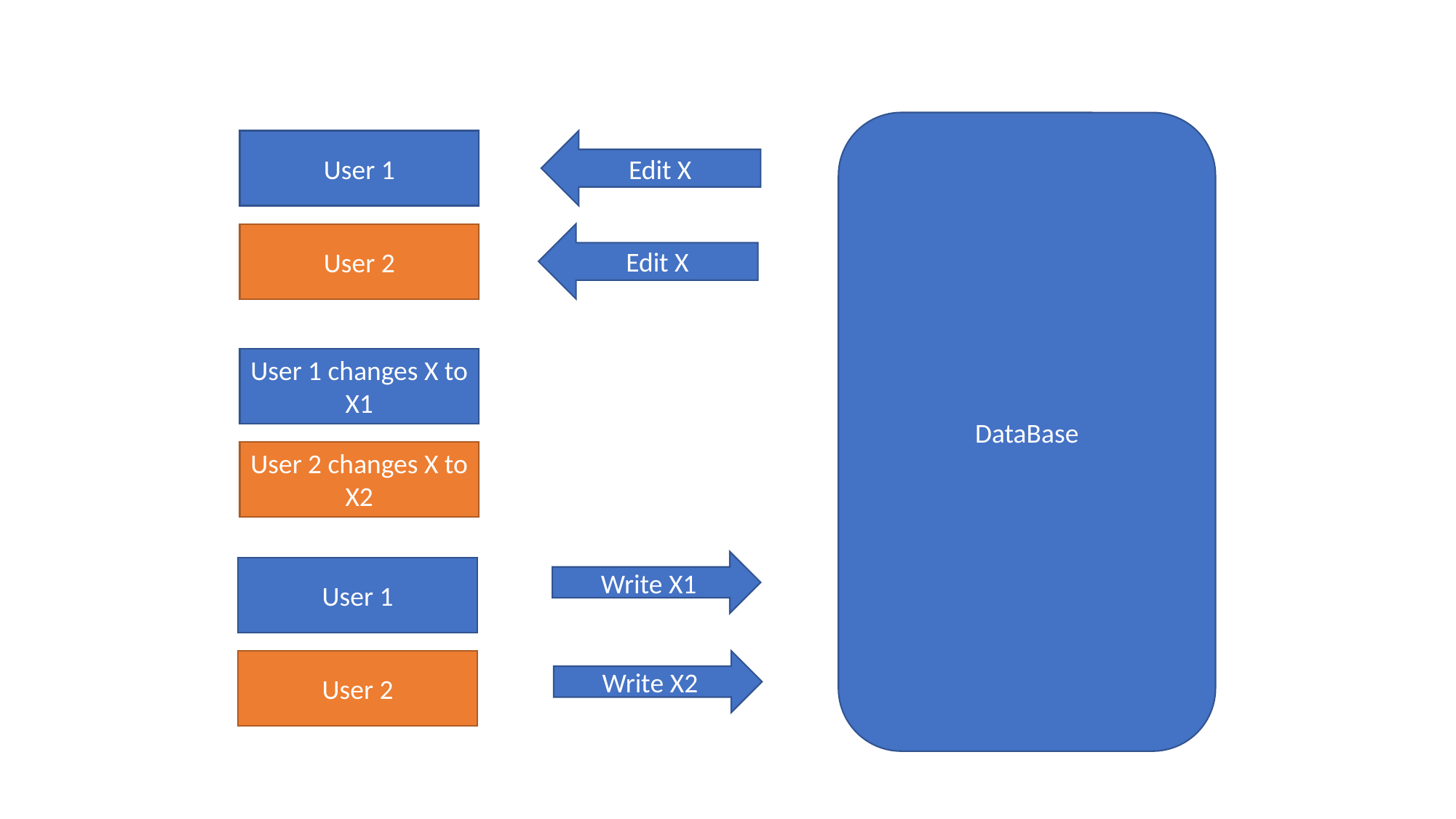

DataBase
User 1
Edit X
User 2
Edit X
User 1 changes X to X1
User 2 changes X to X2
Write X1
User 1
User 2
Write X2